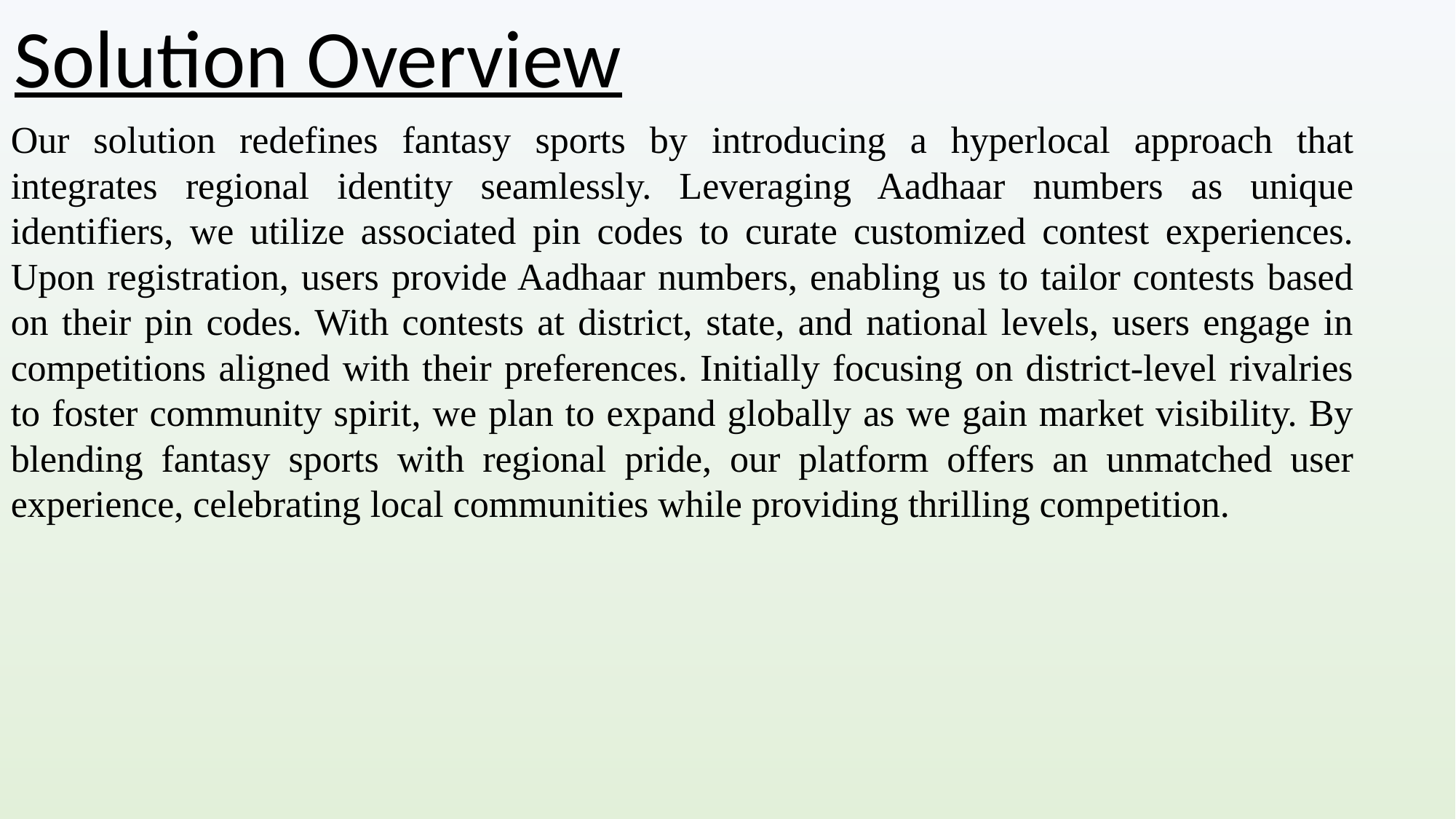

Solution Overview
Our solution redefines fantasy sports by introducing a hyperlocal approach that integrates regional identity seamlessly. Leveraging Aadhaar numbers as unique identifiers, we utilize associated pin codes to curate customized contest experiences. Upon registration, users provide Aadhaar numbers, enabling us to tailor contests based on their pin codes. With contests at district, state, and national levels, users engage in competitions aligned with their preferences. Initially focusing on district-level rivalries to foster community spirit, we plan to expand globally as we gain market visibility. By blending fantasy sports with regional pride, our platform offers an unmatched user experience, celebrating local communities while providing thrilling competition.